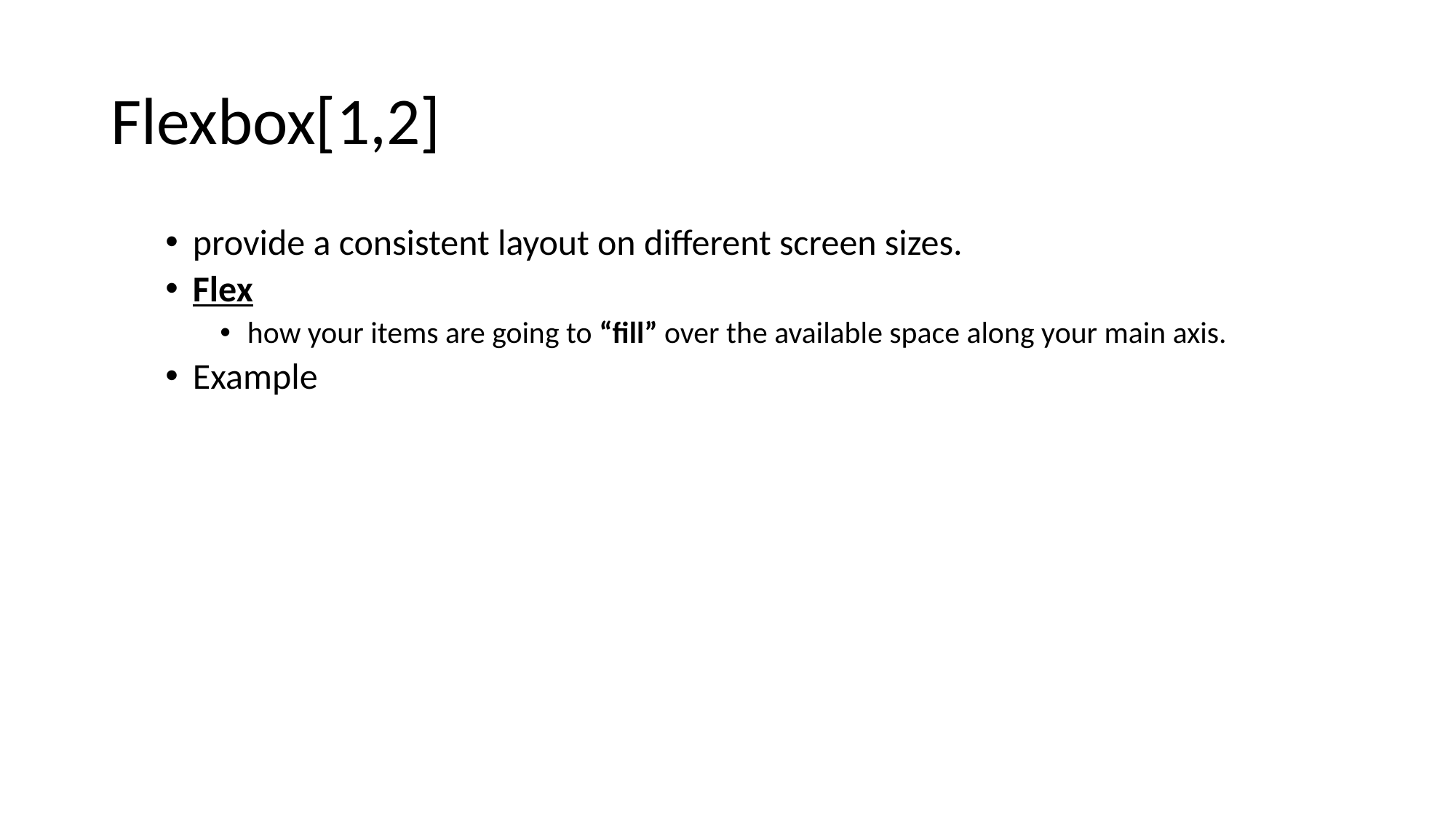

# Flexbox[1,2]
provide a consistent layout on different screen sizes.
Flex
how your items are going to “fill” over the available space along your main axis.
Example